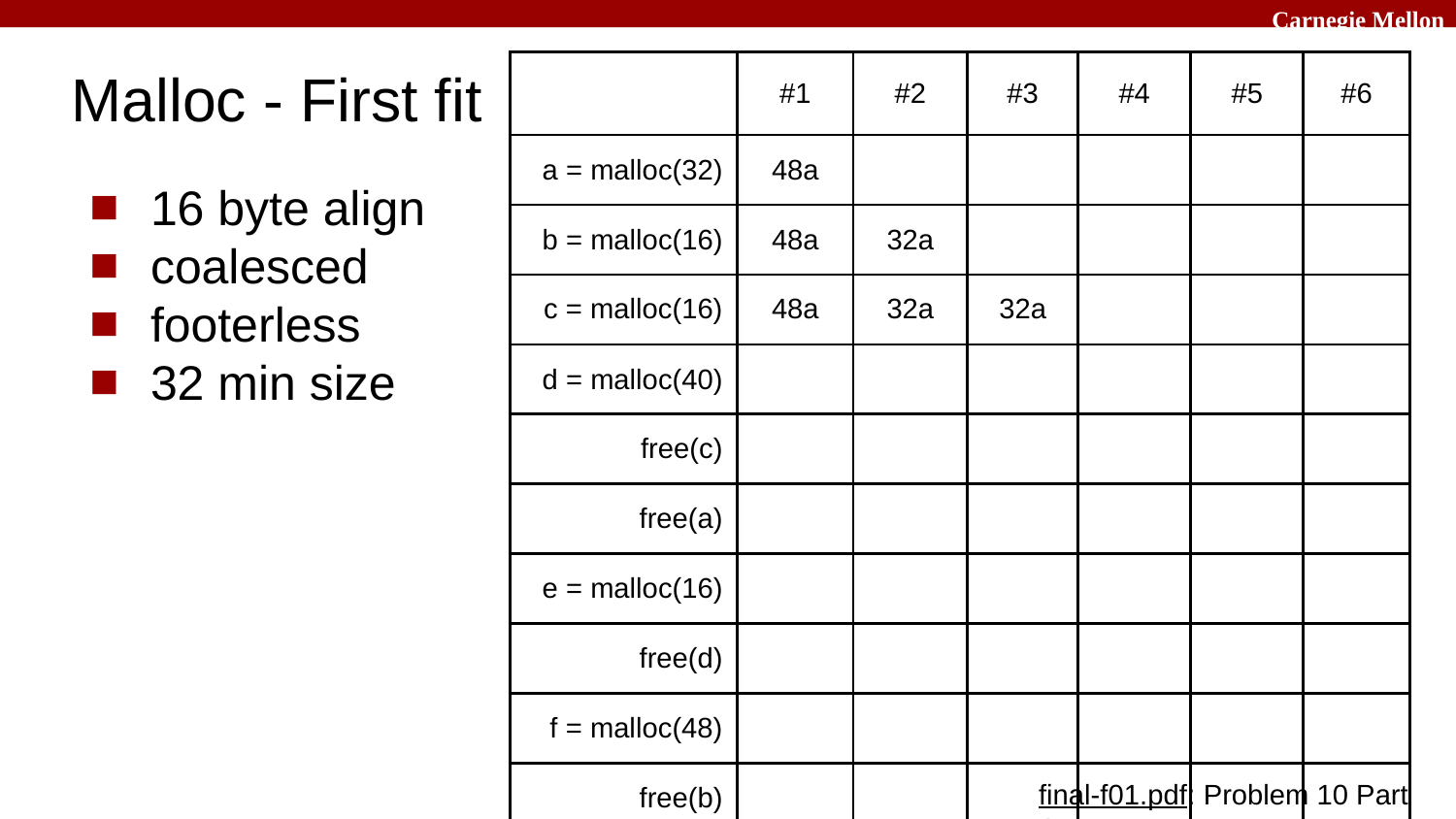

# Malloc - First fit
|  | #1 | #2 | #3 | #4 | #5 | #6 |
| --- | --- | --- | --- | --- | --- | --- |
| a = malloc(32) | 48a |  |  |  |  |  |
| b = malloc(16) | 48a | 32a |  |  |  |  |
| c = malloc(16) | 48a | 32a | 32a |  |  |  |
| d = malloc(40) |  |  |  |  |  |  |
| free(c) |  |  |  |  |  |  |
| free(a) |  |  |  |  |  |  |
| e = malloc(16) |  |  |  |  |  |  |
| free(d) |  |  |  |  |  |  |
| f = malloc(48) |  |  |  |  |  |  |
| free(b) |  |  |  |  |  |  |
16 byte align
coalesced
footerless
32 min size
final-f01.pdf: Problem 10 Part A